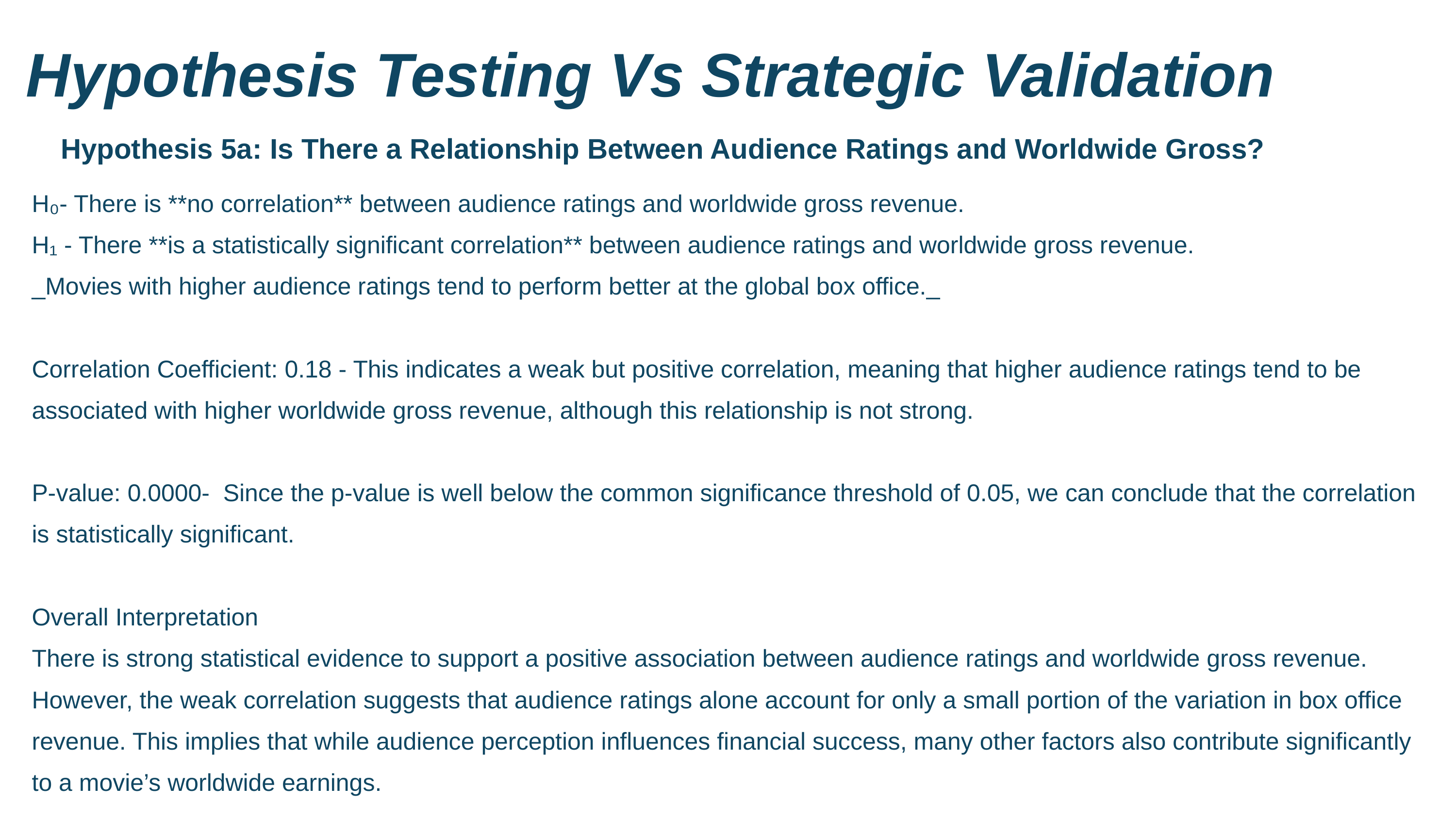

Hypothesis Testing Vs Strategic Validation
Hypothesis 5a: Is There a Relationship Between Audience Ratings and Worldwide Gross?
H₀- There is **no correlation** between audience ratings and worldwide gross revenue.
H₁ - There **is a statistically significant correlation** between audience ratings and worldwide gross revenue.
_Movies with higher audience ratings tend to perform better at the global box office._

Correlation Coefficient: 0.18 - This indicates a weak but positive correlation, meaning that higher audience ratings tend to be associated with higher worldwide gross revenue, although this relationship is not strong.

P-value: 0.0000-  Since the p-value is well below the common significance threshold of 0.05, we can conclude that the correlation is statistically significant.

Overall Interpretation
There is strong statistical evidence to support a positive association between audience ratings and worldwide gross revenue. However, the weak correlation suggests that audience ratings alone account for only a small portion of the variation in box office revenue. This implies that while audience perception influences financial success, many other factors also contribute significantly to a movie’s worldwide earnings.